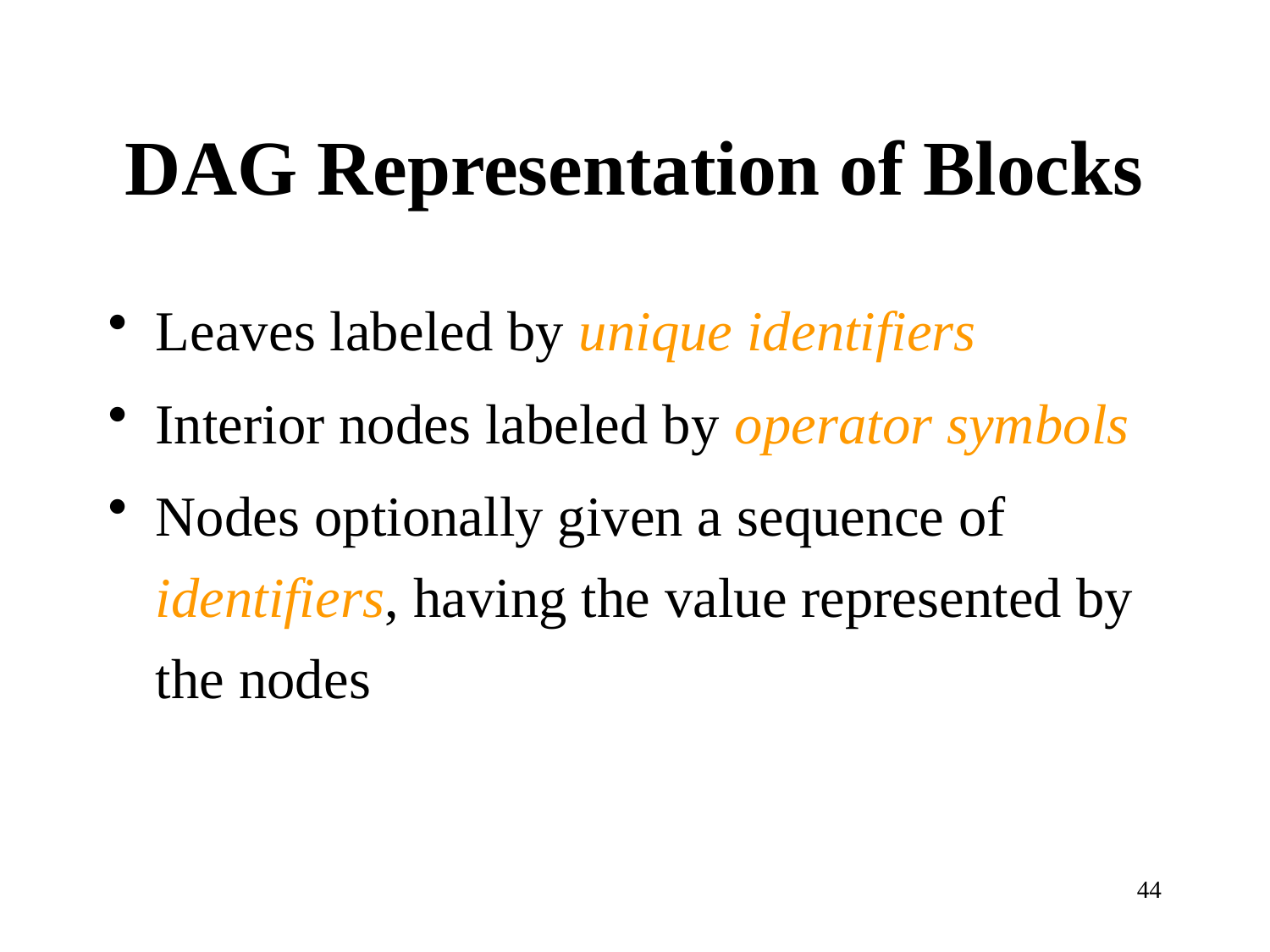

# DAG Representation of Blocks
Leaves labeled by unique identifiers
Interior nodes labeled by operator symbols
Nodes optionally given a sequence of identifiers, having the value represented by the nodes
44